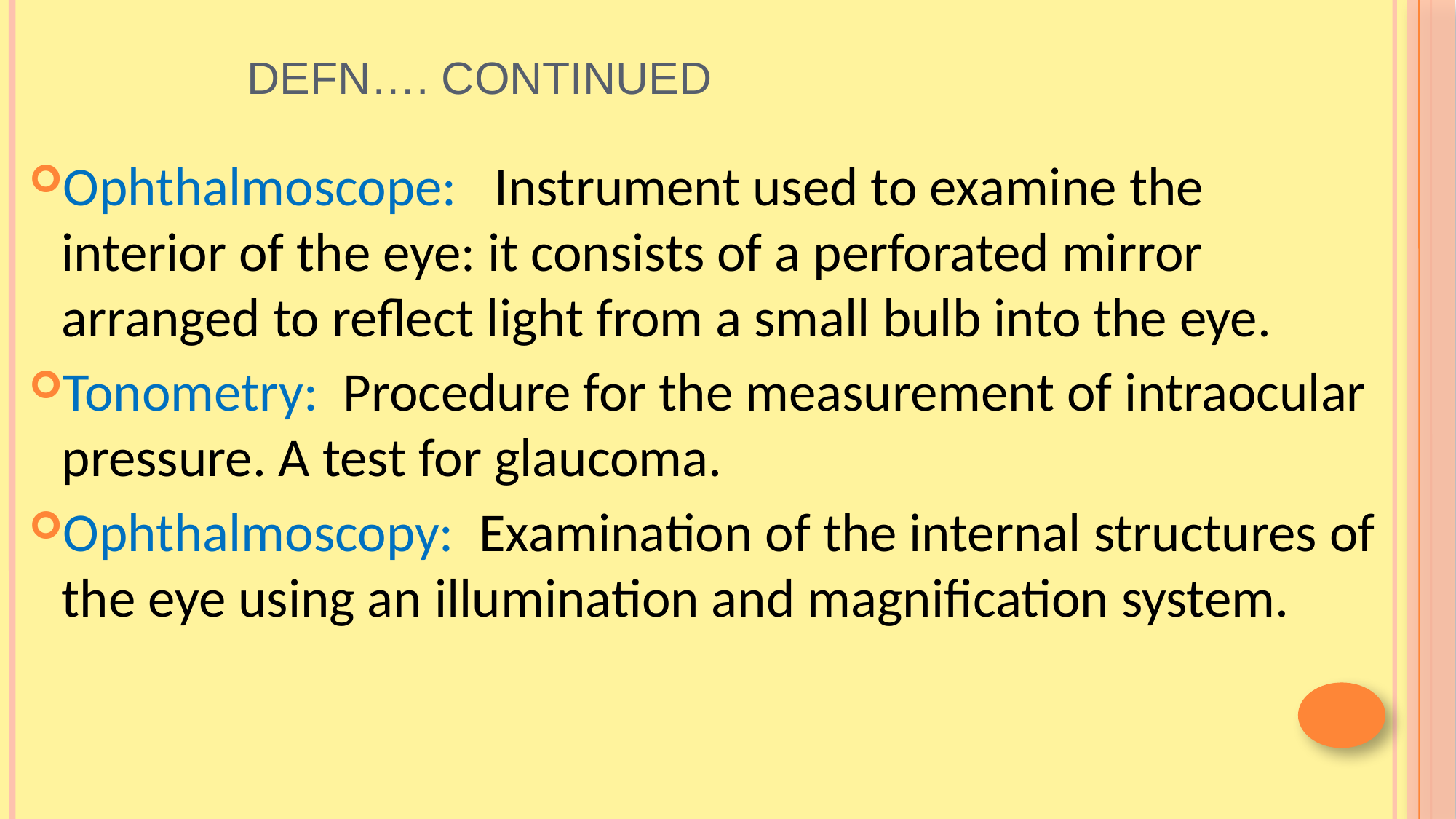

# Defn…. continued
Ophthalmoscope:   Instrument used to examine the interior of the eye: it consists of a perforated mirror arranged to reflect light from a small bulb into the eye.
Tonometry:  Procedure for the measurement of intraocular pressure. A test for glaucoma.
Ophthalmoscopy:  Examination of the internal structures of the eye using an illumination and magnification system.